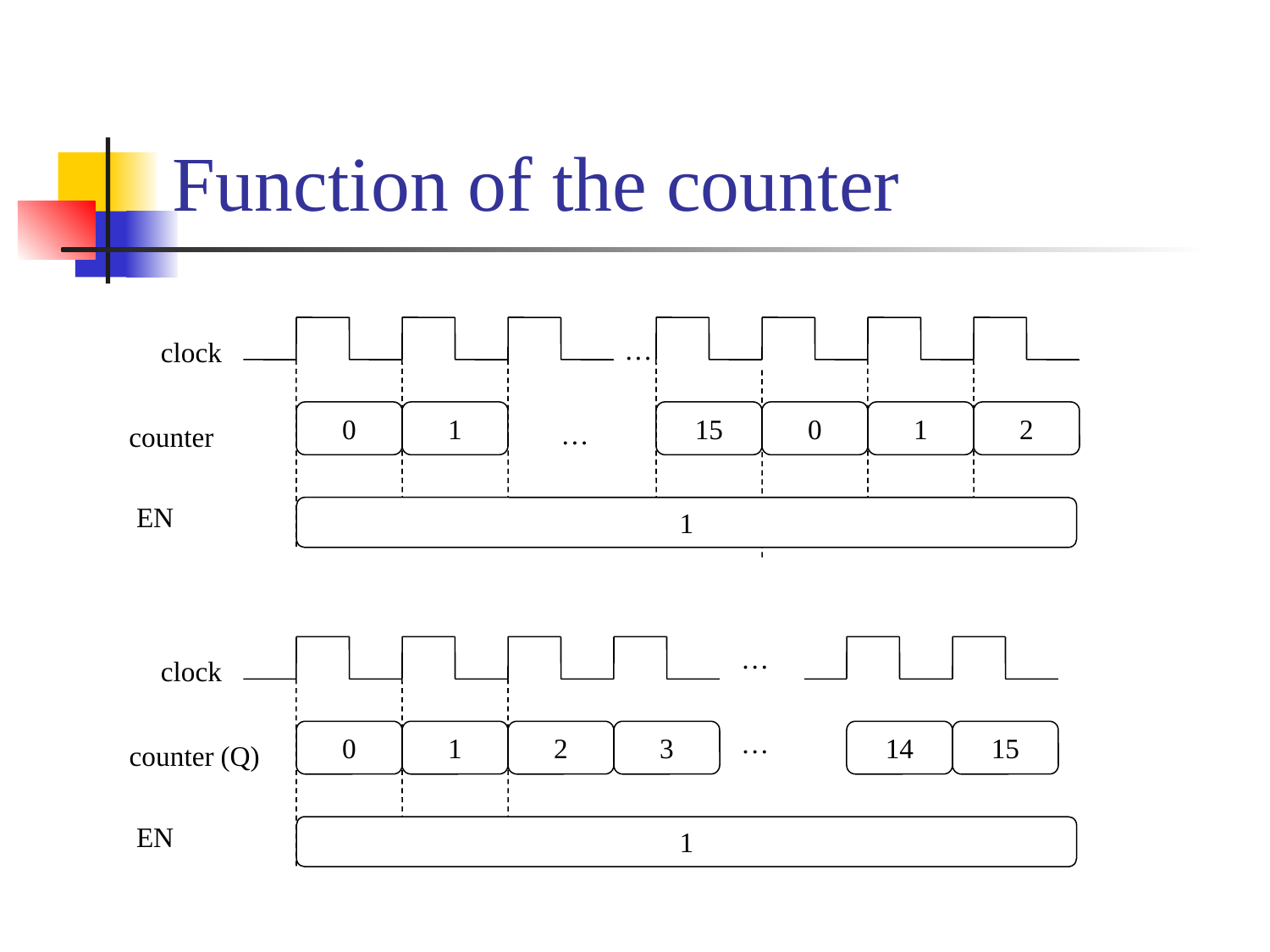

# Function of the counter

…
clock

0
1
15
0
1
2
…
counter
EN
1
…

clock

…
0
1
2
3
14
15
counter (Q)
EN
1